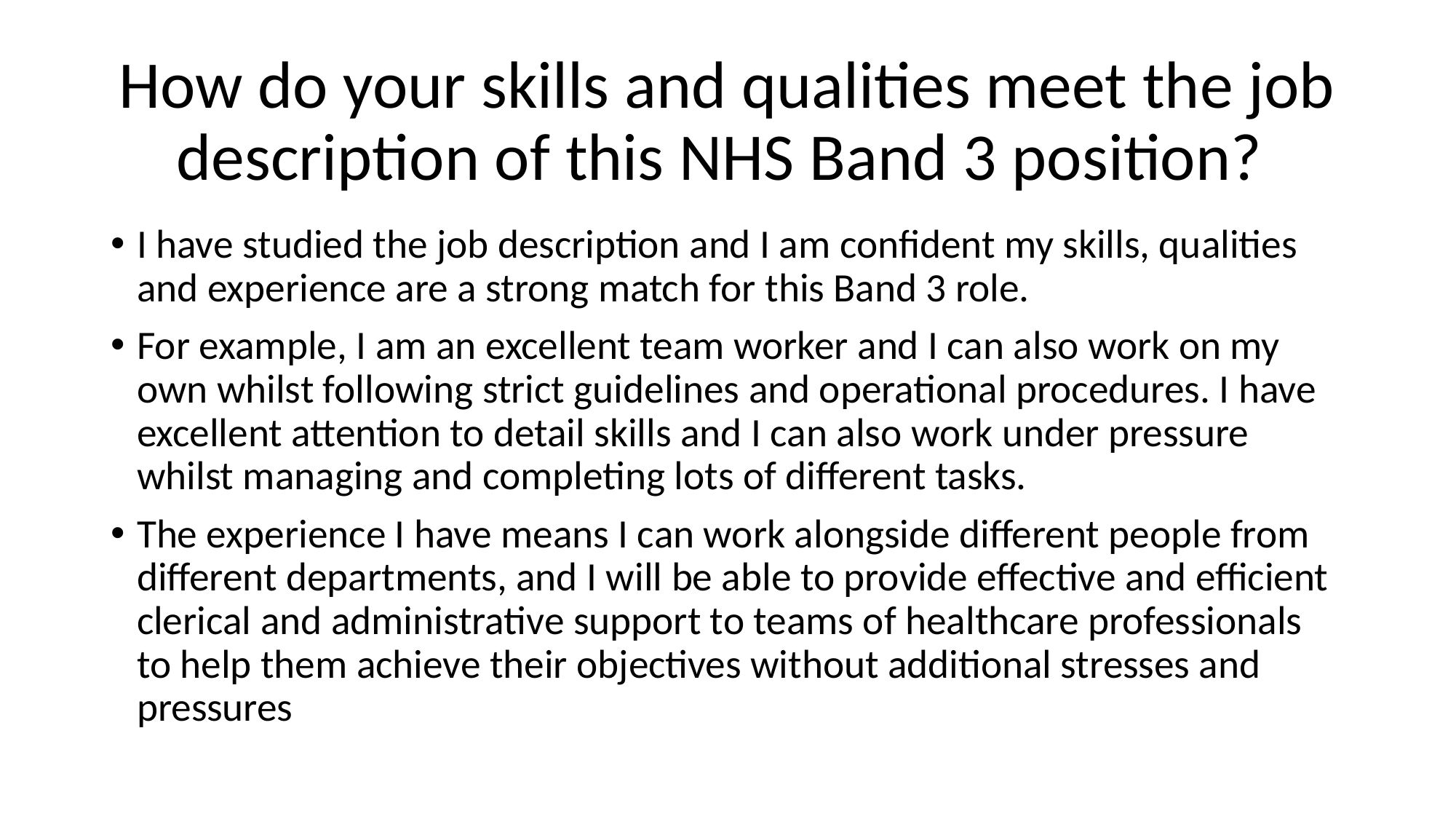

# How do your skills and qualities meet the job description of this NHS Band 3 position?
I have studied the job description and I am confident my skills, qualities and experience are a strong match for this Band 3 role.
For example, I am an excellent team worker and I can also work on my own whilst following strict guidelines and operational procedures. I have excellent attention to detail skills and I can also work under pressure whilst managing and completing lots of different tasks.
The experience I have means I can work alongside different people from different departments, and I will be able to provide effective and efficient clerical and administrative support to teams of healthcare professionals to help them achieve their objectives without additional stresses and pressures